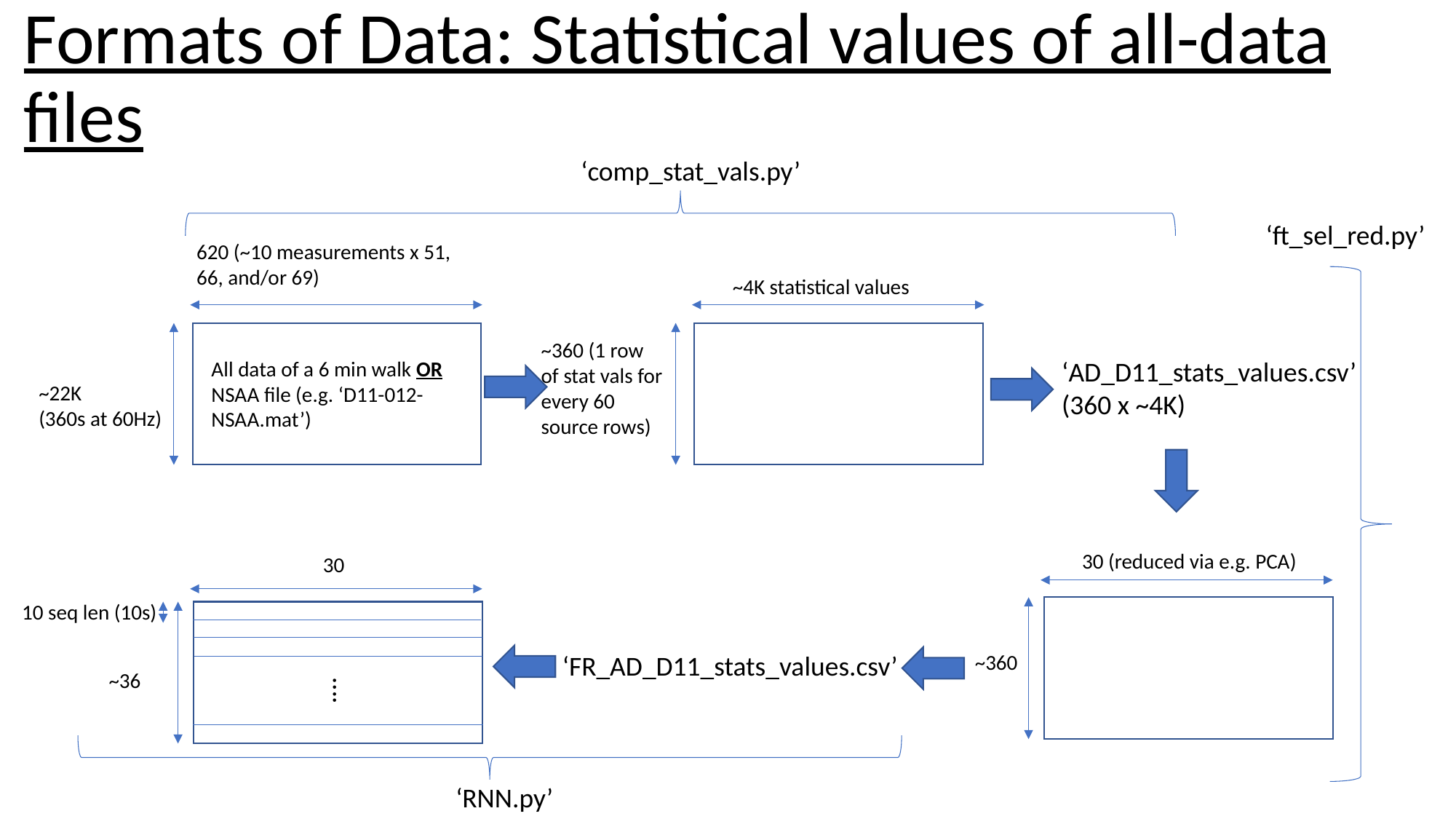

# Formats of Data: Statistical values of all-data files
‘comp_stat_vals.py’
‘ft_sel_red.py’
620 (~10 measurements x 51, 66, and/or 69)

~4K statistical values

~360 (1 row of stat vals for every 60 source rows)

‘AD_D11_stats_values.csv’ (360 x ~4K)
All data of a 6 min walk OR NSAA file (e.g. ‘D11-012-NSAA.mat’)

~22K
(360s at 60Hz)

30 (reduced via e.g. PCA)
30
10 seq len (10s)

‘FR_AD_D11_stats_values.csv’
~360
~36
….
‘RNN.py’